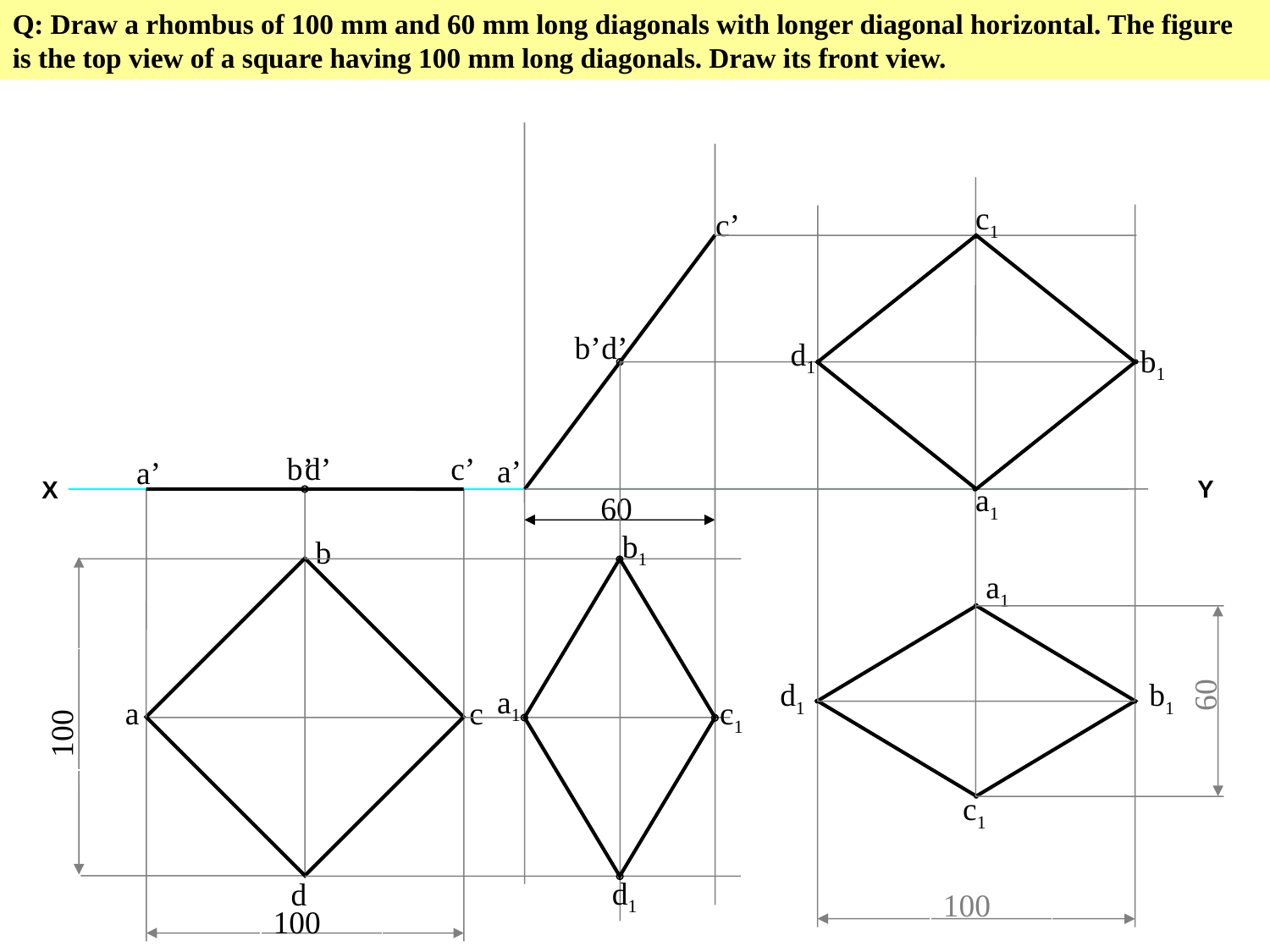

Q: Draw a rhombus of 100 mm and 60 mm long diagonals with longer diagonal horizontal. The figure is the top view of a square having 100 mm long diagonals. Draw its front view.

c1
c’
b’
d’
a’

d1
b1

b’
d’
c’
a’

Y
X
a1
60

b1
b

a1

d1
b1

c1

60
a1
100
a
c
c1

d1
d

100
100